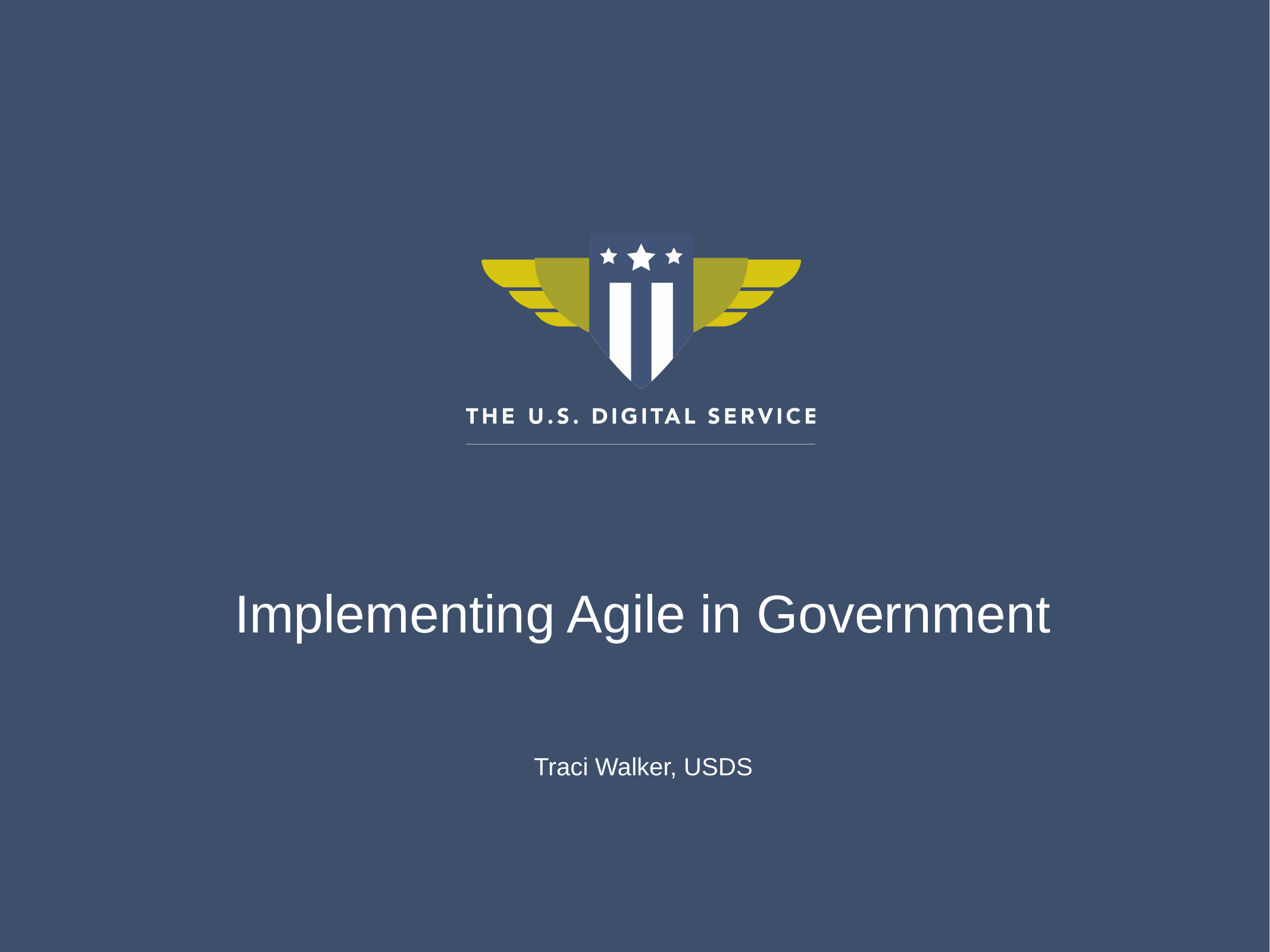

Implementing Agile in Government
Traci Walker, USDS